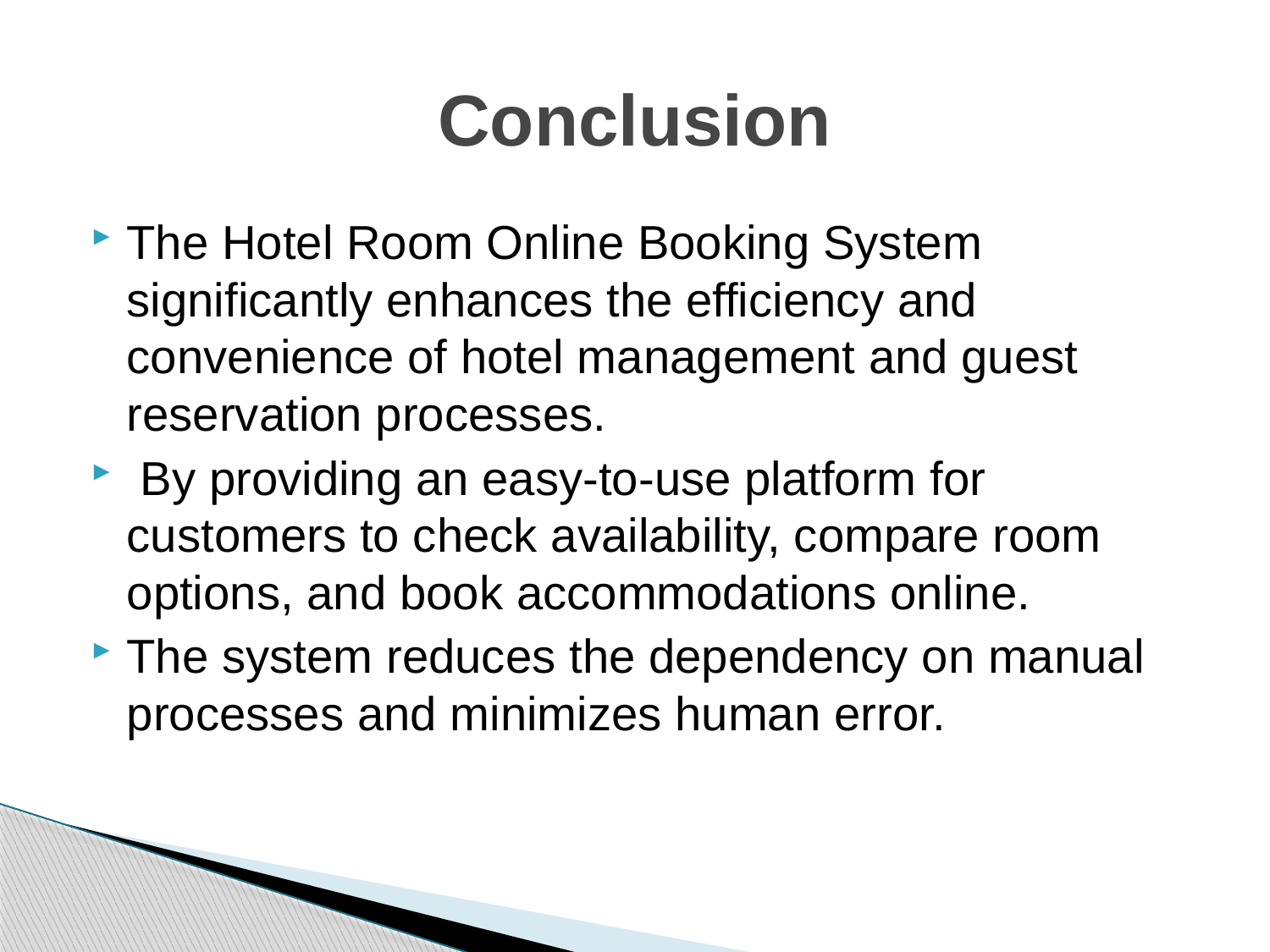

# Conclusion
The Hotel Room Online Booking System significantly enhances the efficiency and convenience of hotel management and guest reservation processes.
 By providing an easy-to-use platform for customers to check availability, compare room options, and book accommodations online.
The system reduces the dependency on manual processes and minimizes human error.